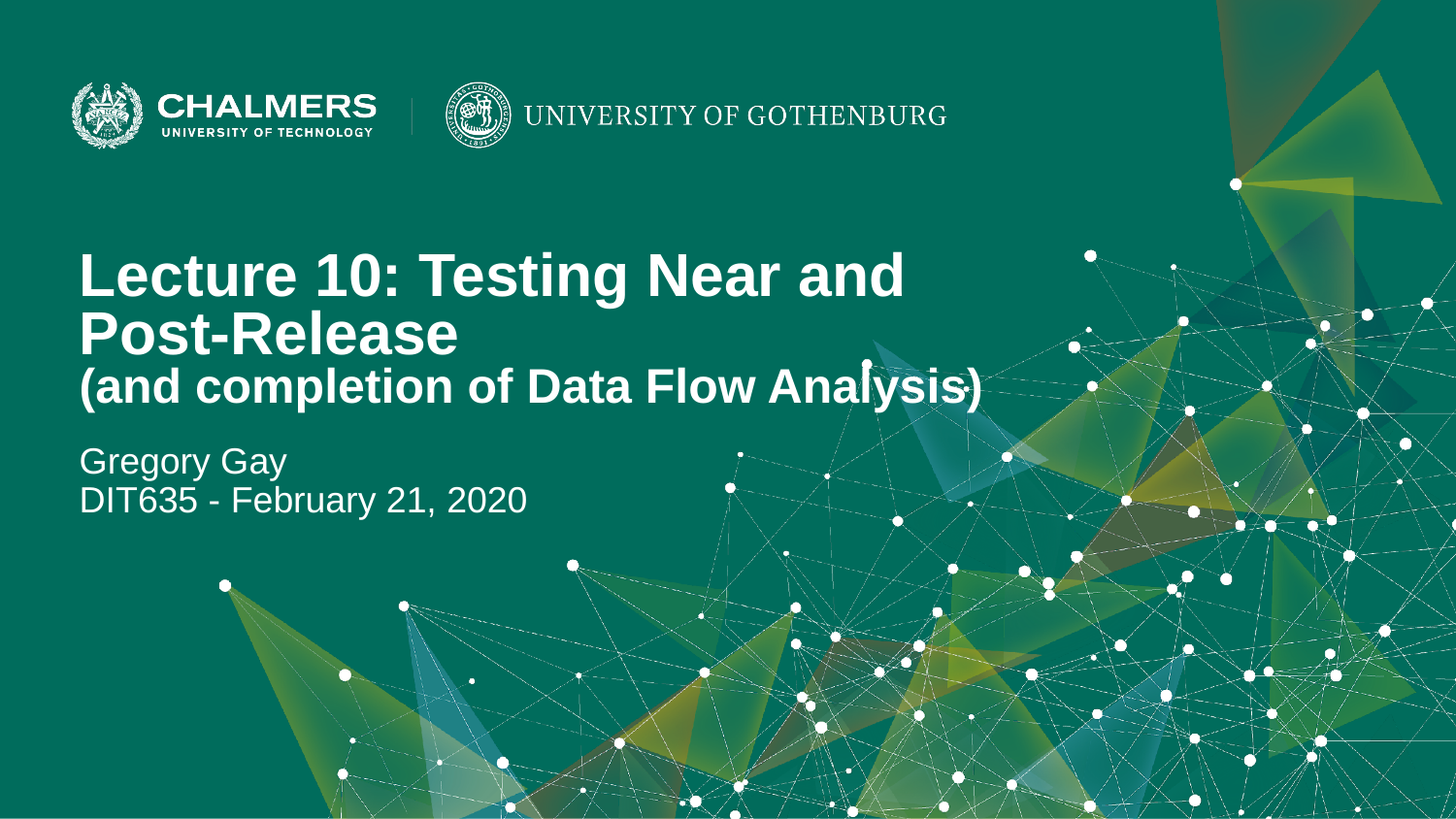

Lecture 10: Testing Near and Post-Release
(and completion of Data Flow Analysis)

Gregory Gay
DIT635 - February 21, 2020